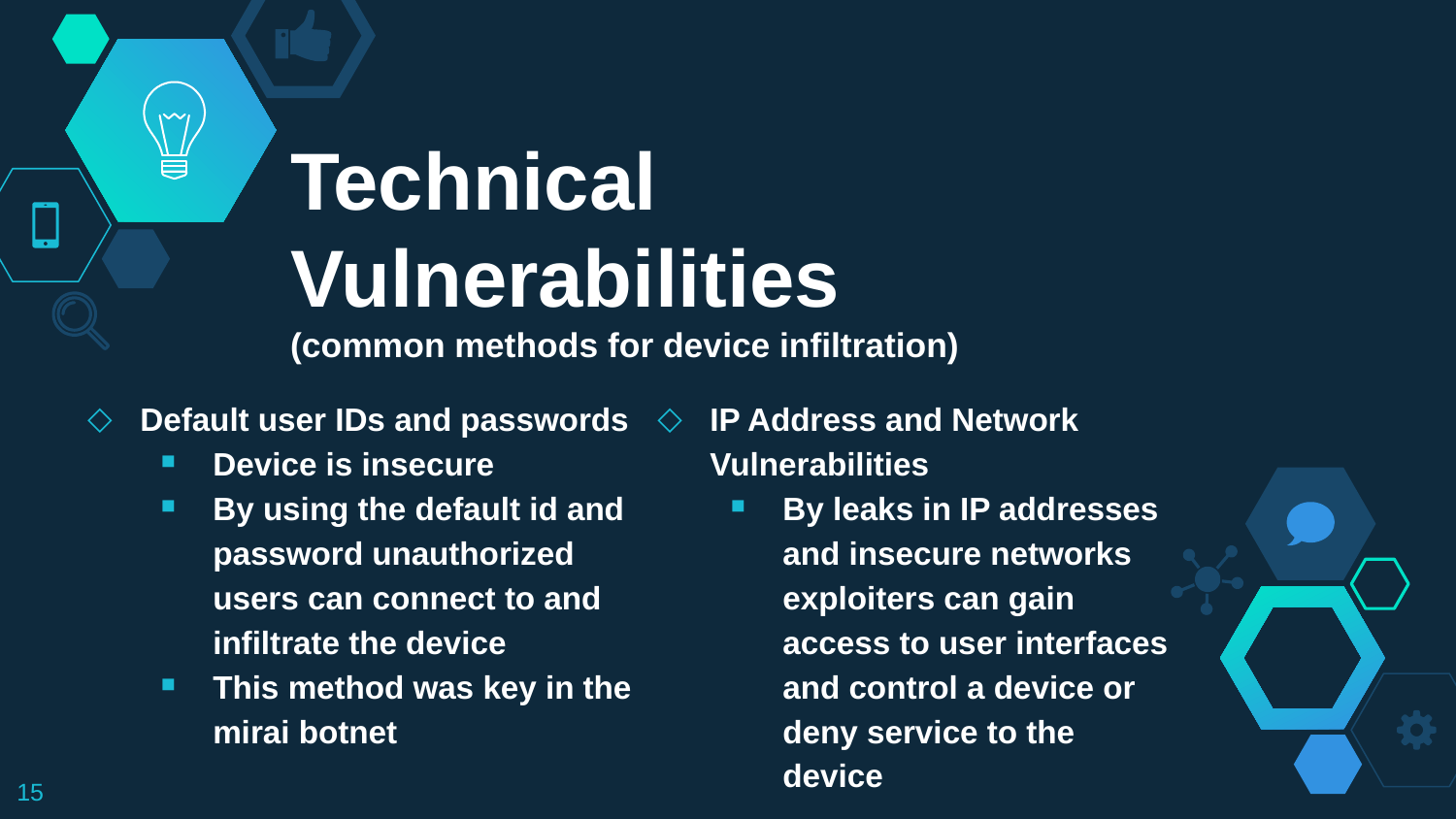

# Technical Vulnerabilities
(common methods for device infiltration)
Default user IDs and passwords
Device is insecure
By using the default id and password unauthorized users can connect to and infiltrate the device
This method was key in the mirai botnet
IP Address and Network Vulnerabilities
By leaks in IP addresses and insecure networks exploiters can gain access to user interfaces and control a device or deny service to the device

15